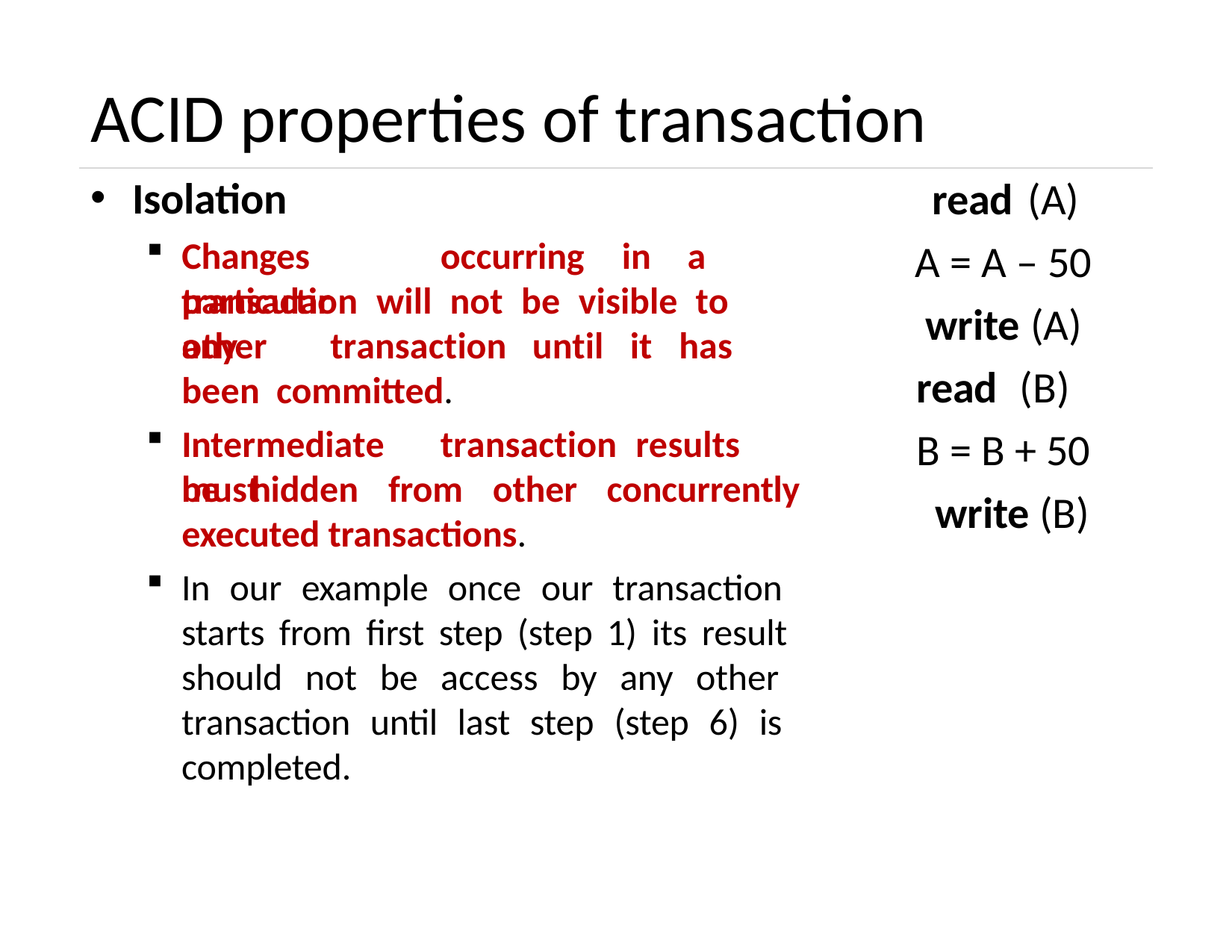

# ACID properties of transaction
Isolation
Changes	occurring	in	a	particular
read (A)  A = A – 50
write (A)  read (B)  B = B + 50
write (B)

transaction	will	not	be	visible	to	any
other	transaction	until	it	has	been  committed.
Intermediate	transaction	results	must
be	hidden	from	other	concurrently
executed transactions.
In our example once our transaction  starts from first step (step 1) its result  should not be access by any other  transaction until last step (step 6) is  completed.
Unit – 6: Transaction Management
Darshan Institute of Engineering & Technology
2